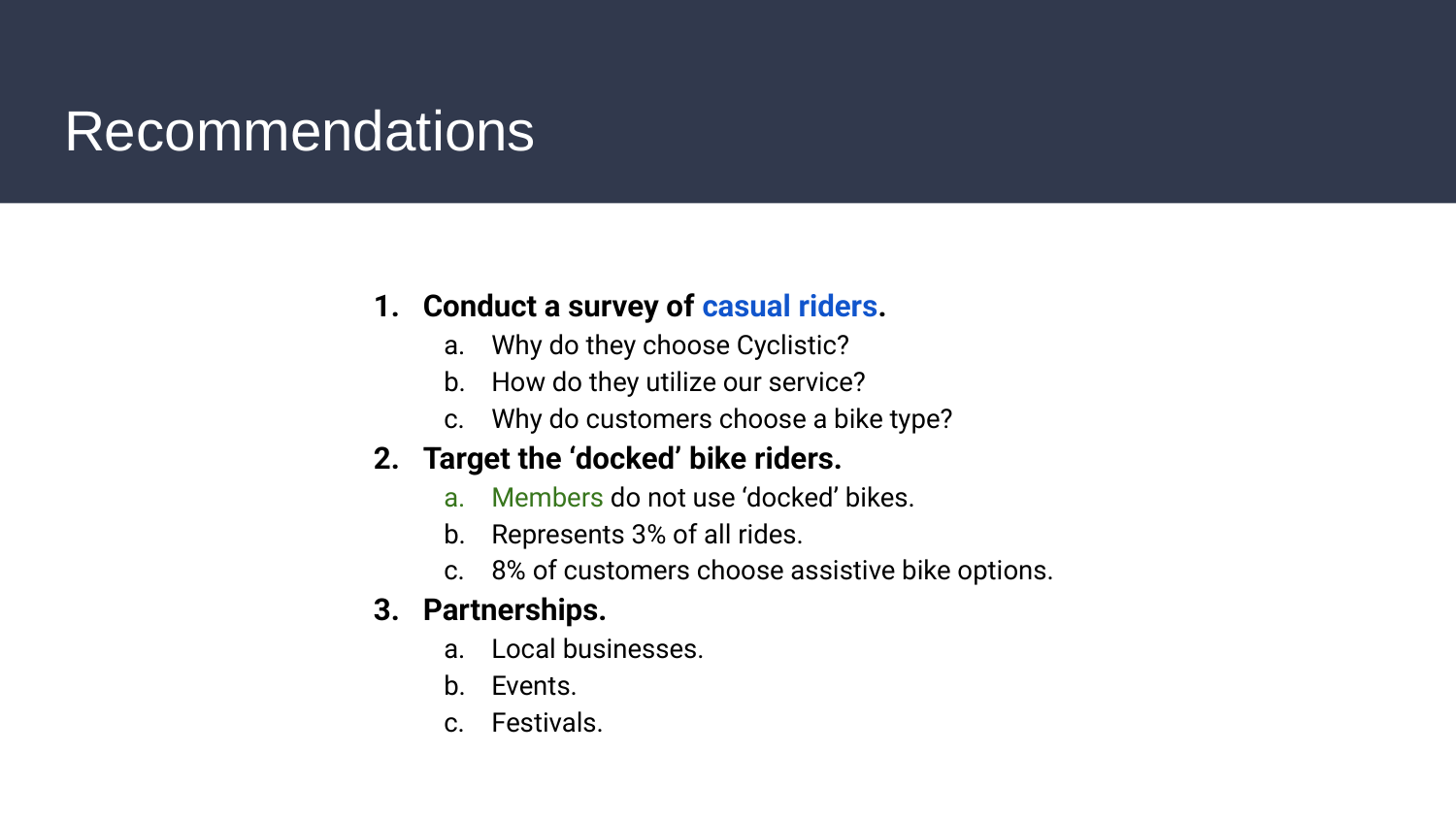

# Recommendations
Conduct a survey of casual riders.
Why do they choose Cyclistic?
How do they utilize our service?
Why do customers choose a bike type?
Target the ‘docked’ bike riders.
Members do not use ‘docked’ bikes.
Represents 3% of all rides.
8% of customers choose assistive bike options.
Partnerships.
Local businesses.
Events.
Festivals.